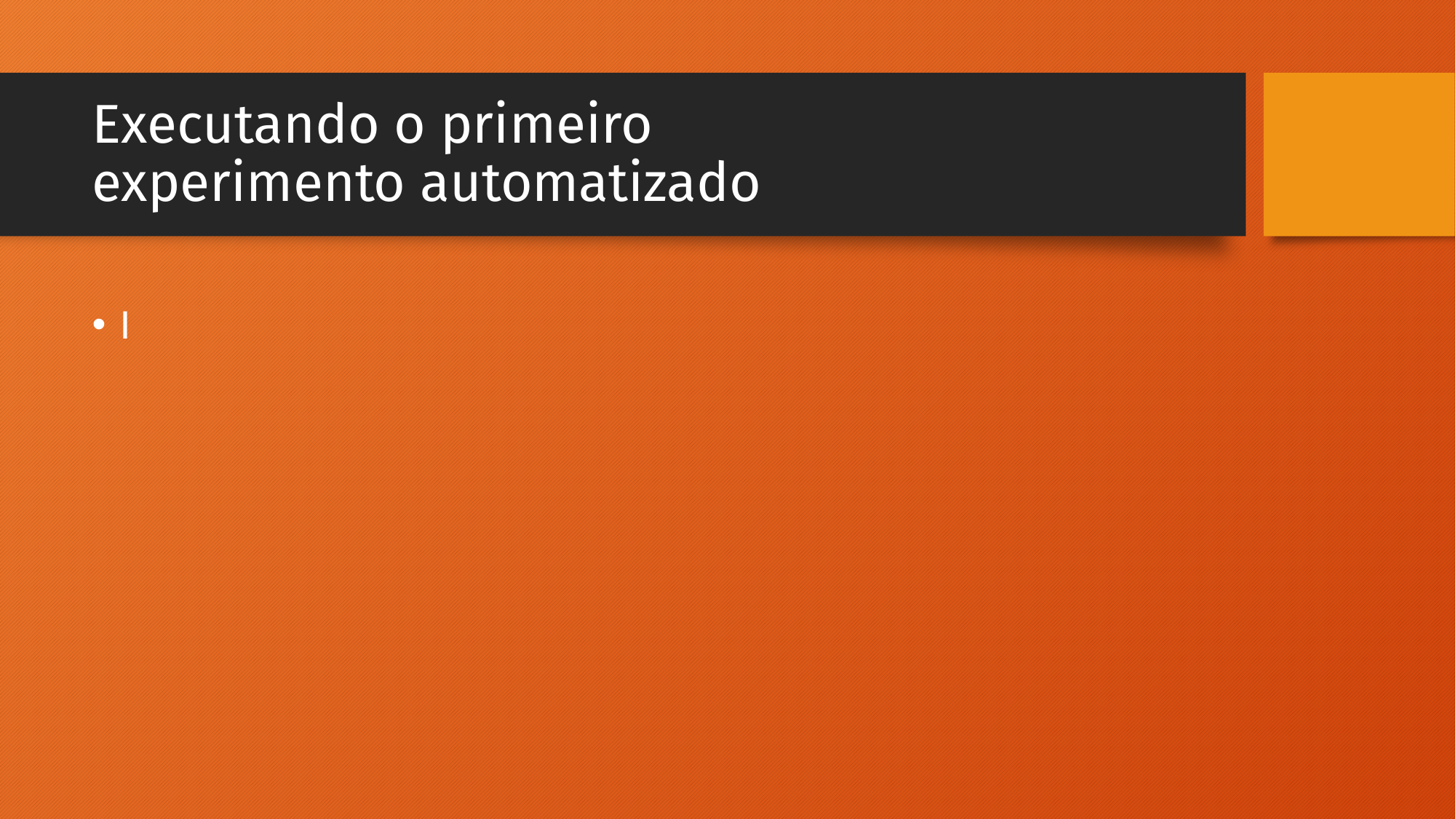

# Executando o primeiro experimento automatizado
I